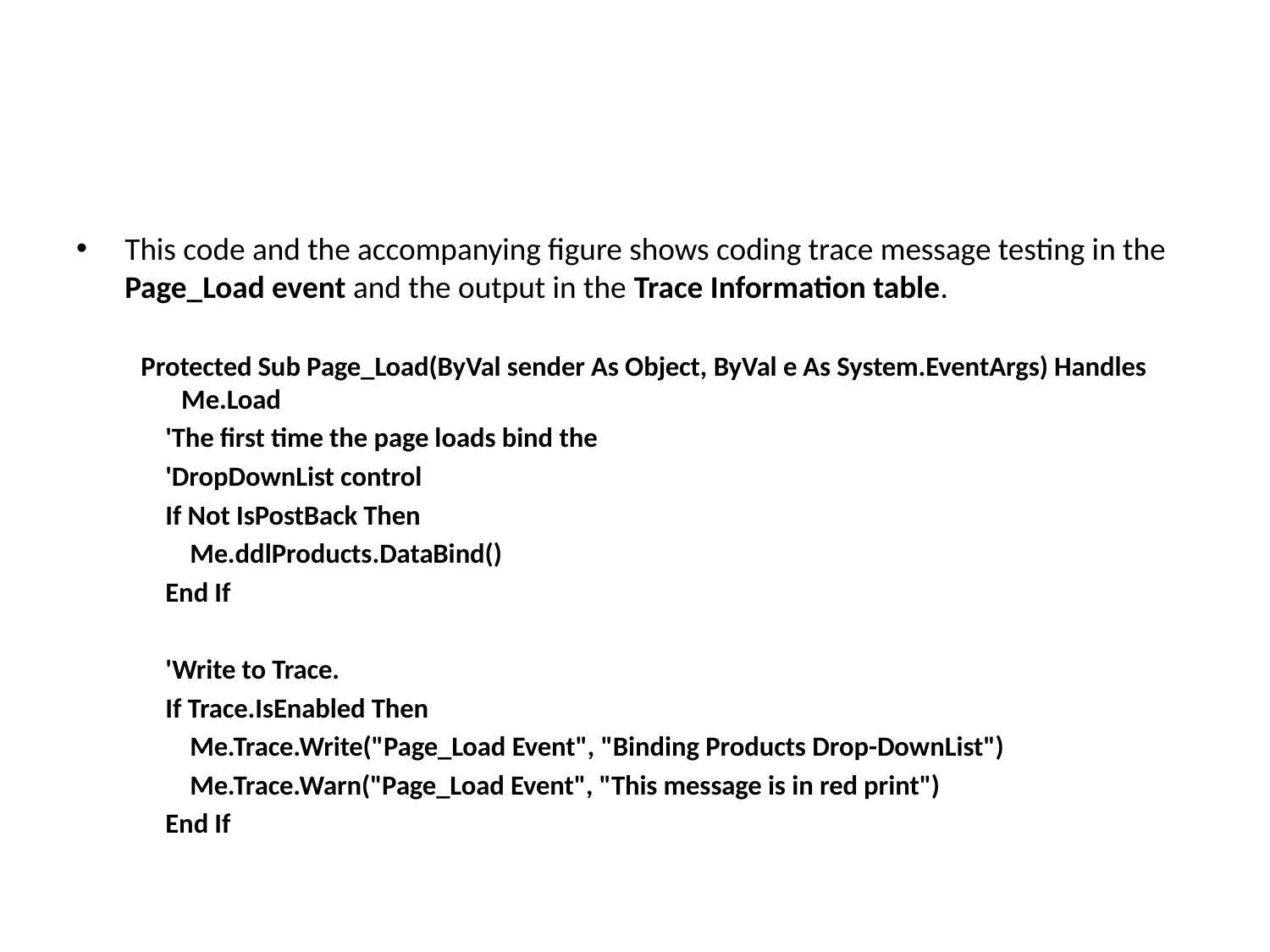

#
This code and the accompanying figure shows coding trace message testing in the Page_Load event and the output in the Trace Information table.

Protected Sub Page_Load(ByVal sender As Object, ByVal e As System.EventArgs) Handles Me.Load
    'The first time the page loads bind the
    'DropDownList control
    If Not IsPostBack Then
        Me.ddlProducts.DataBind()
    End If

    'Write to Trace.
    If Trace.IsEnabled Then
        Me.Trace.Write("Page_Load Event", "Binding Products Drop-DownList")
        Me.Trace.Warn("Page_Load Event", "This message is in red print")
    End If